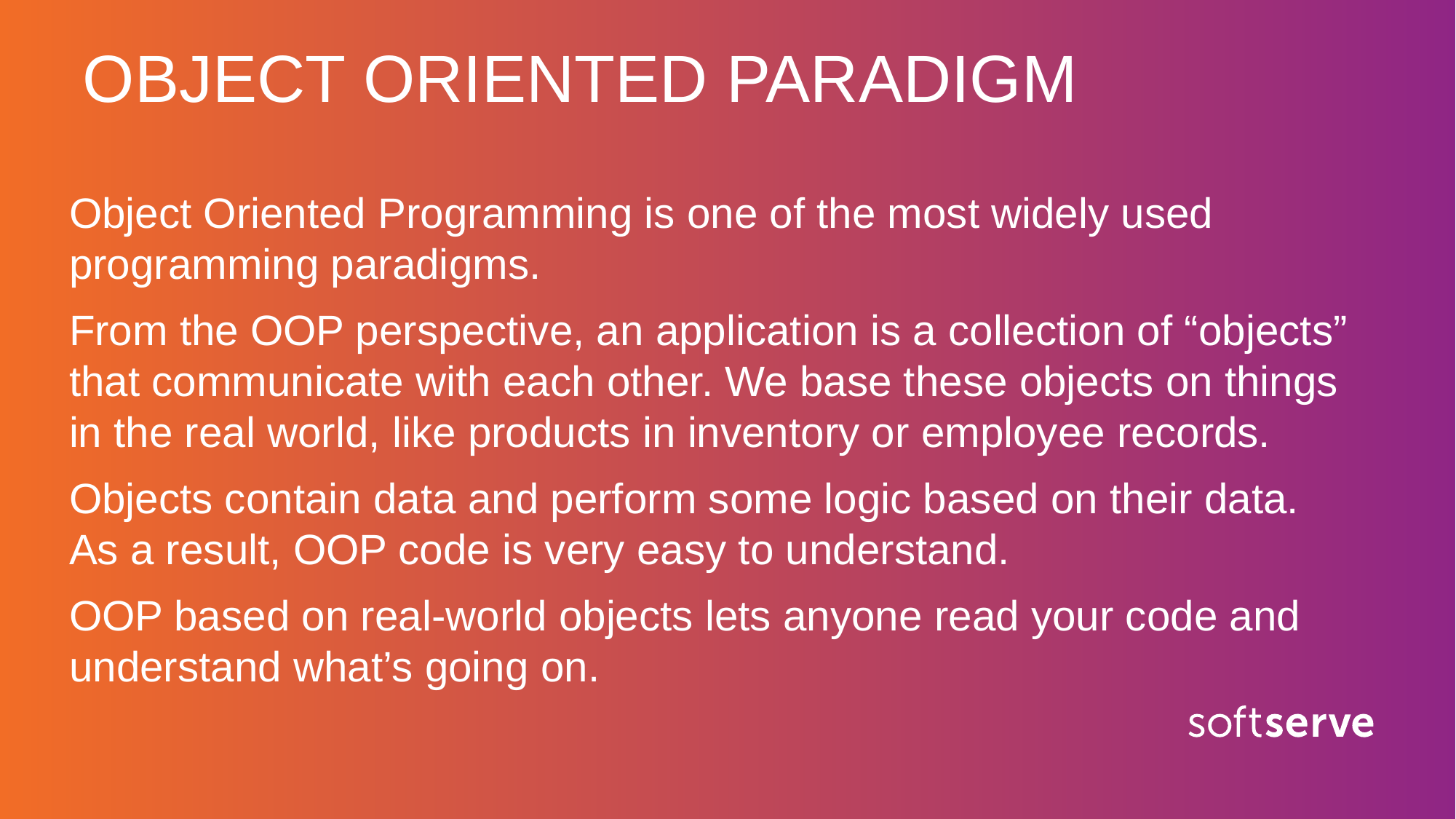

# OBJECT ORIENTED PARADIGM
Object Oriented Programming is one of the most widely used programming paradigms.
From the OOP perspective, an application is a collection of “objects” that communicate with each other. We base these objects on things in the real world, like products in inventory or employee records.
Objects contain data and perform some logic based on their data. As a result, OOP code is very easy to understand.
OOP based on real-world objects lets anyone read your code and understand what’s going on.